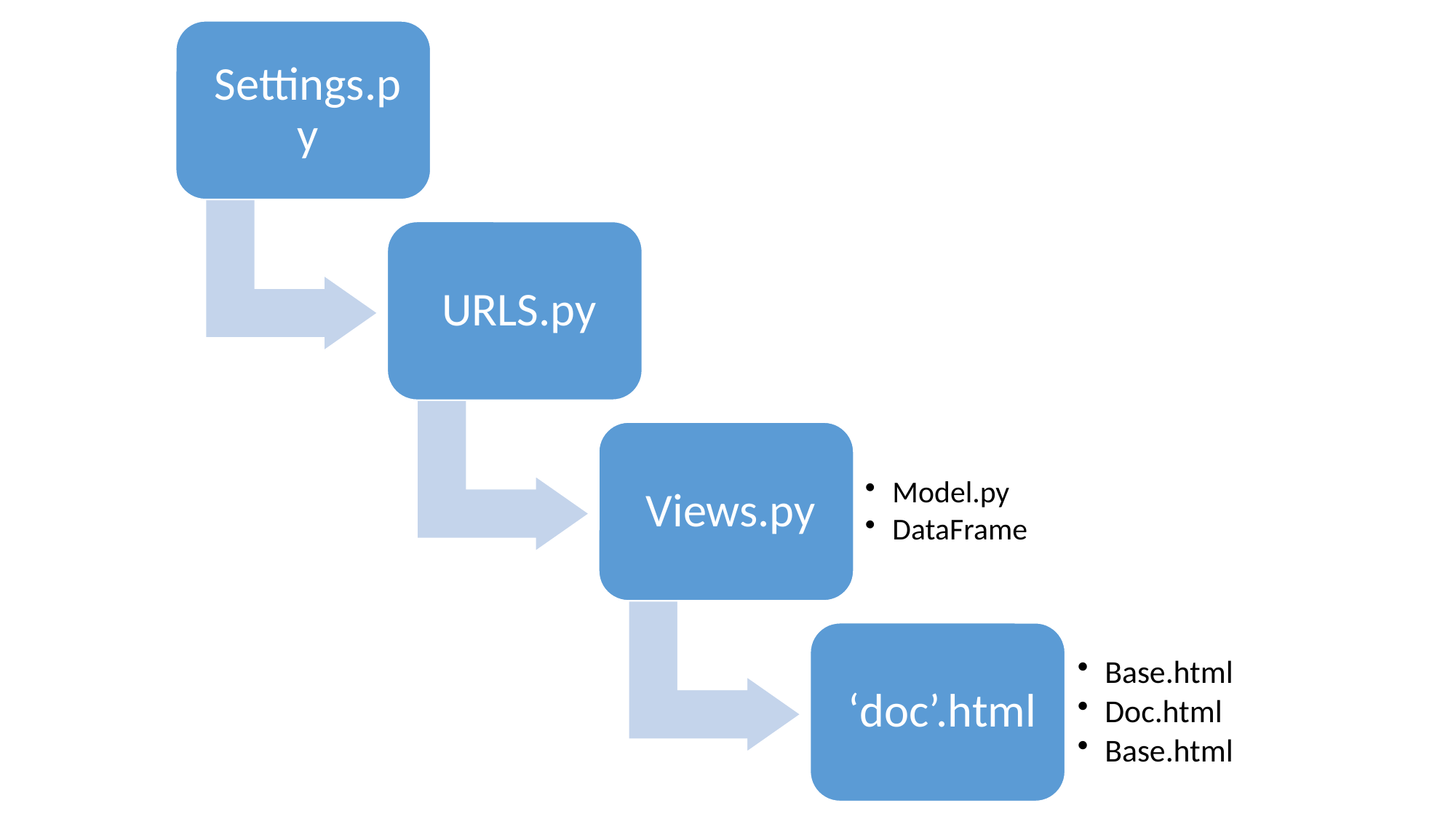

Settings.py
URLS.py
Views.py
Model.py
DataFrame
‘doc’.html
Base.html
Doc.html
Base.html